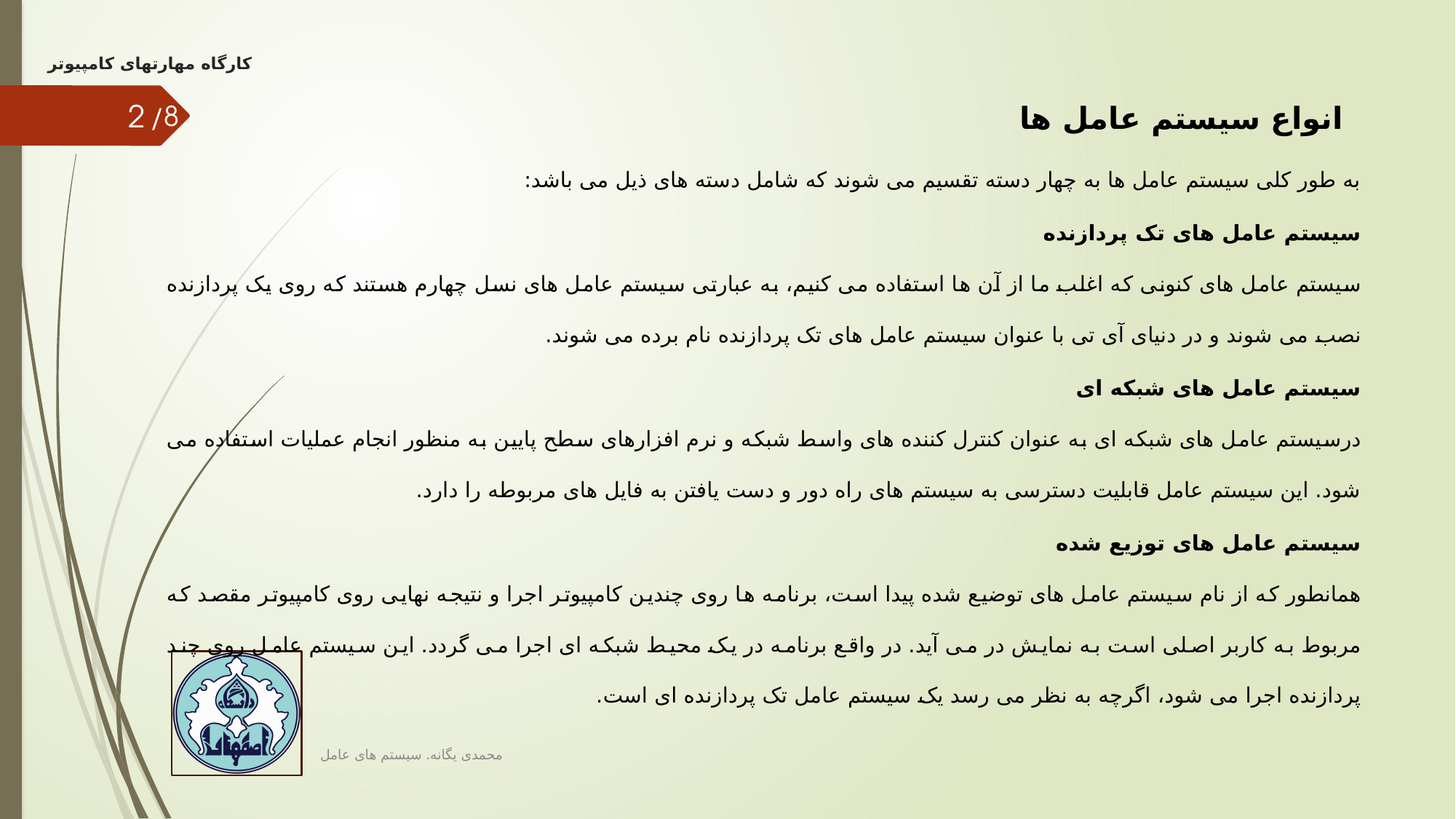

انواع سیستم عامل ها
2
به طور کلی سیستم عامل ها به چهار دسته تقسیم می شوند که شامل دسته های ذیل می باشد:
سیستم عامل های تک پردازنده
سیستم عامل های کنونی که اغلب ما از آن ها استفاده می کنیم، به عبارتی سیستم عامل های نسل چهارم هستند که روی یک پردازنده نصب می شوند و در دنیای آی تی با عنوان سیستم عامل های تک پردازنده نام برده می شوند.
سیستم عامل های شبکه ای
درسیستم عامل های شبکه ای به عنوان کنترل کننده های واسط شبکه و نرم افزارهای سطح پایین به منظور انجام عملیات استفاده می شود. این سیستم عامل قابلیت دسترسی به سیستم های راه دور و دست یافتن به فایل های مربوطه را دارد.
سیستم عامل های توزیع شده
همانطور که از نام سیستم عامل های توضیع شده پیدا است، برنامه ها روی چندین کامپیوتر اجرا و نتیجه نهایی روی کامپیوتر مقصد که مربوط به کاربر اصلی است به نمایش در می آید. در واقع برنامه در یک محیط شبکه ای اجرا می گردد. این سیستم عامل روی چند پردازنده اجرا می شود، اگرچه به نظر می رسد یک سیستم عامل تک پردازنده ای است.

محمدی یگانه. سیستم های عامل